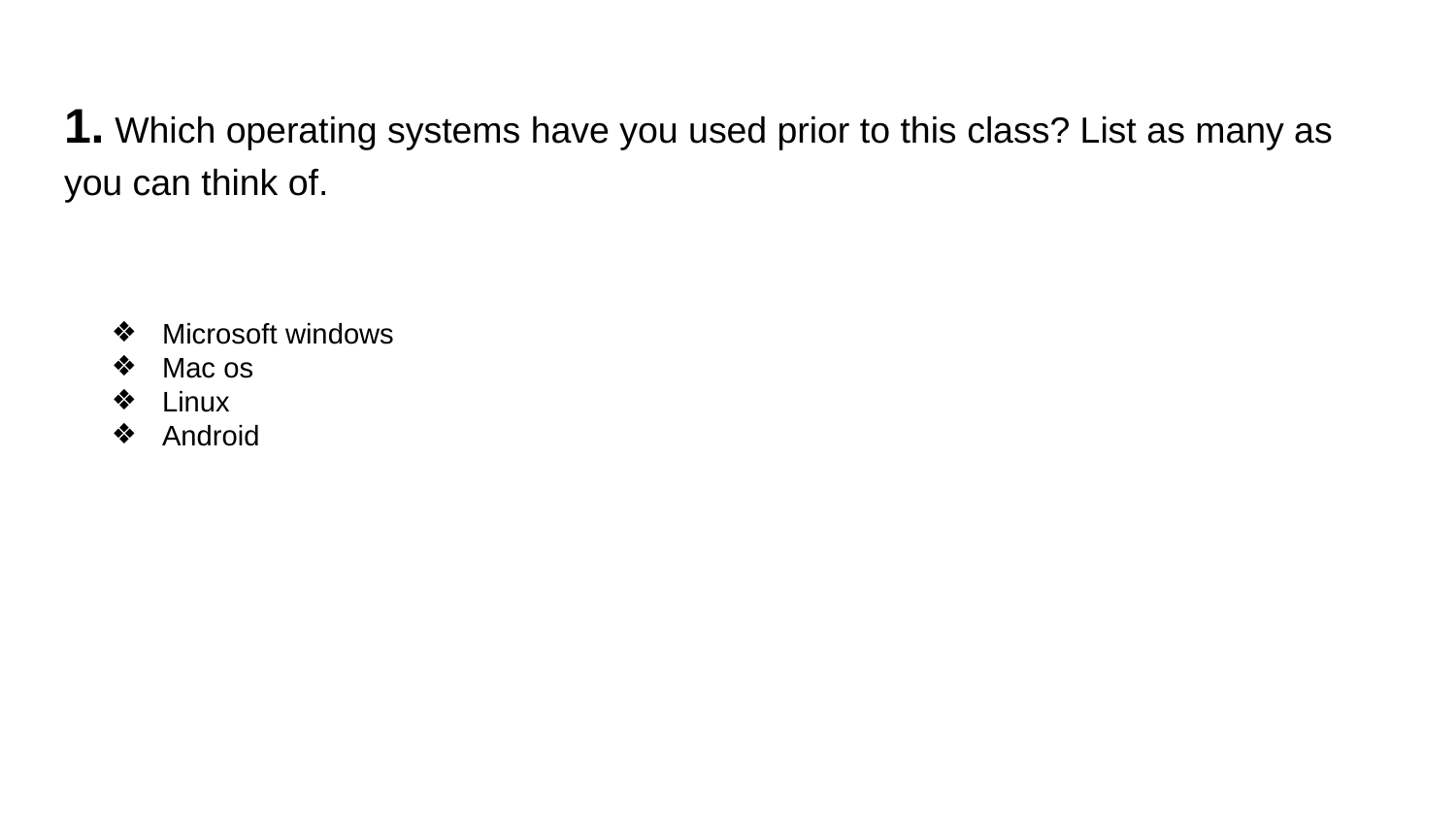

# 1. Which operating systems have you used prior to this class? List as many as you can think of.

Microsoft windows
Mac os
Linux
Android